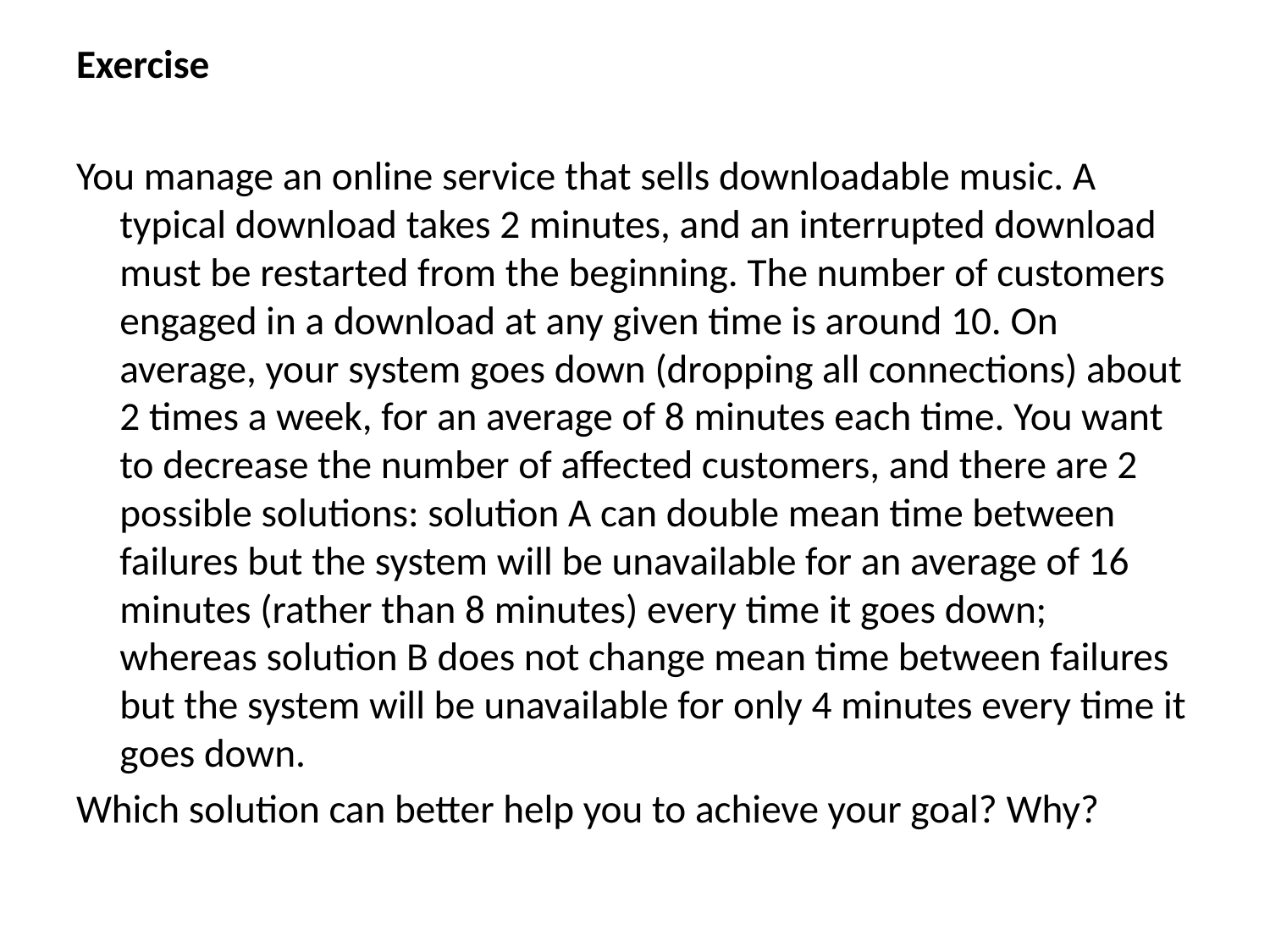

Exercise

You manage an online service that sells downloadable music. A typical download takes 2 minutes, and an interrupted download must be restarted from the beginning. The number of customers engaged in a download at any given time is around 10. On average, your system goes down (dropping all connections) about 2 times a week, for an average of 8 minutes each time. You want to decrease the number of affected customers, and there are 2 possible solutions: solution A can double mean time between failures but the system will be unavailable for an average of 16 minutes (rather than 8 minutes) every time it goes down; whereas solution B does not change mean time between failures but the system will be unavailable for only 4 minutes every time it goes down.
Which solution can better help you to achieve your goal? Why?